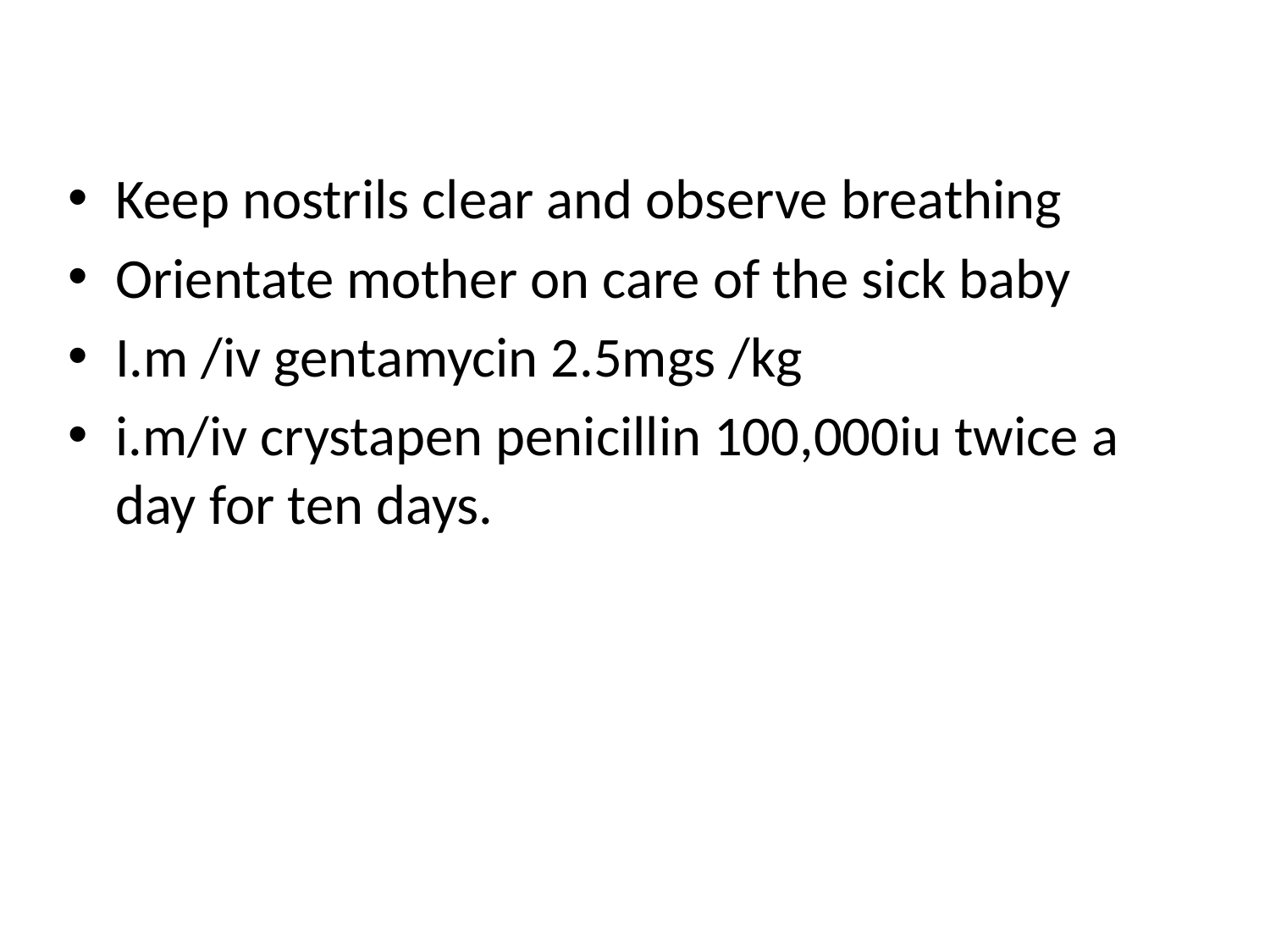

Keep nostrils clear and observe breathing
Orientate mother on care of the sick baby
I.m /iv gentamycin 2.5mgs /kg
i.m/iv crystapen penicillin 100,000iu twice a day for ten days.